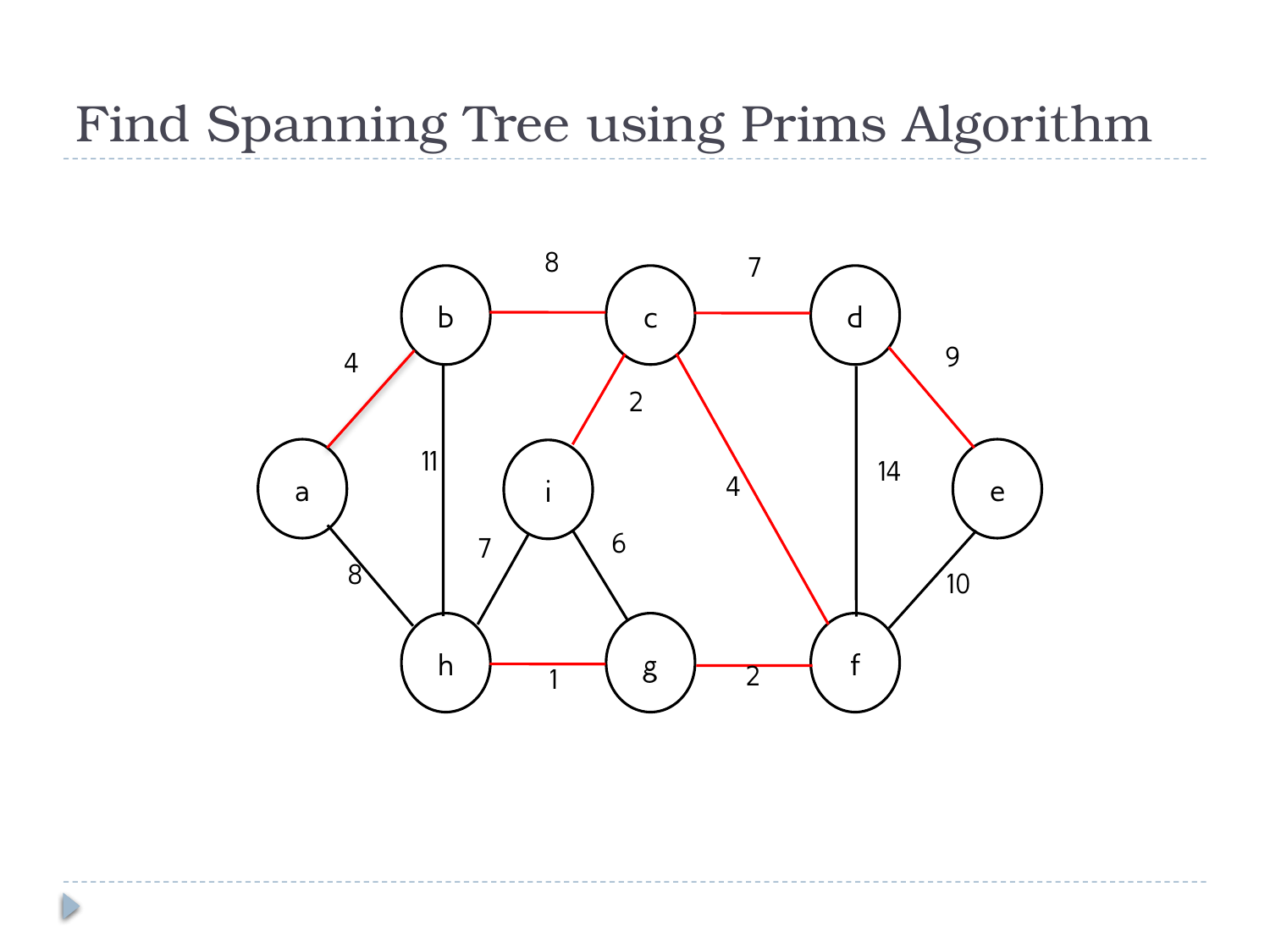

# Find Spanning Tree using Prims Algorithm
8
7
b
c
d

9
4

2
11
a
e
i
14
4
6
7

8
10
h
g
f
2
1